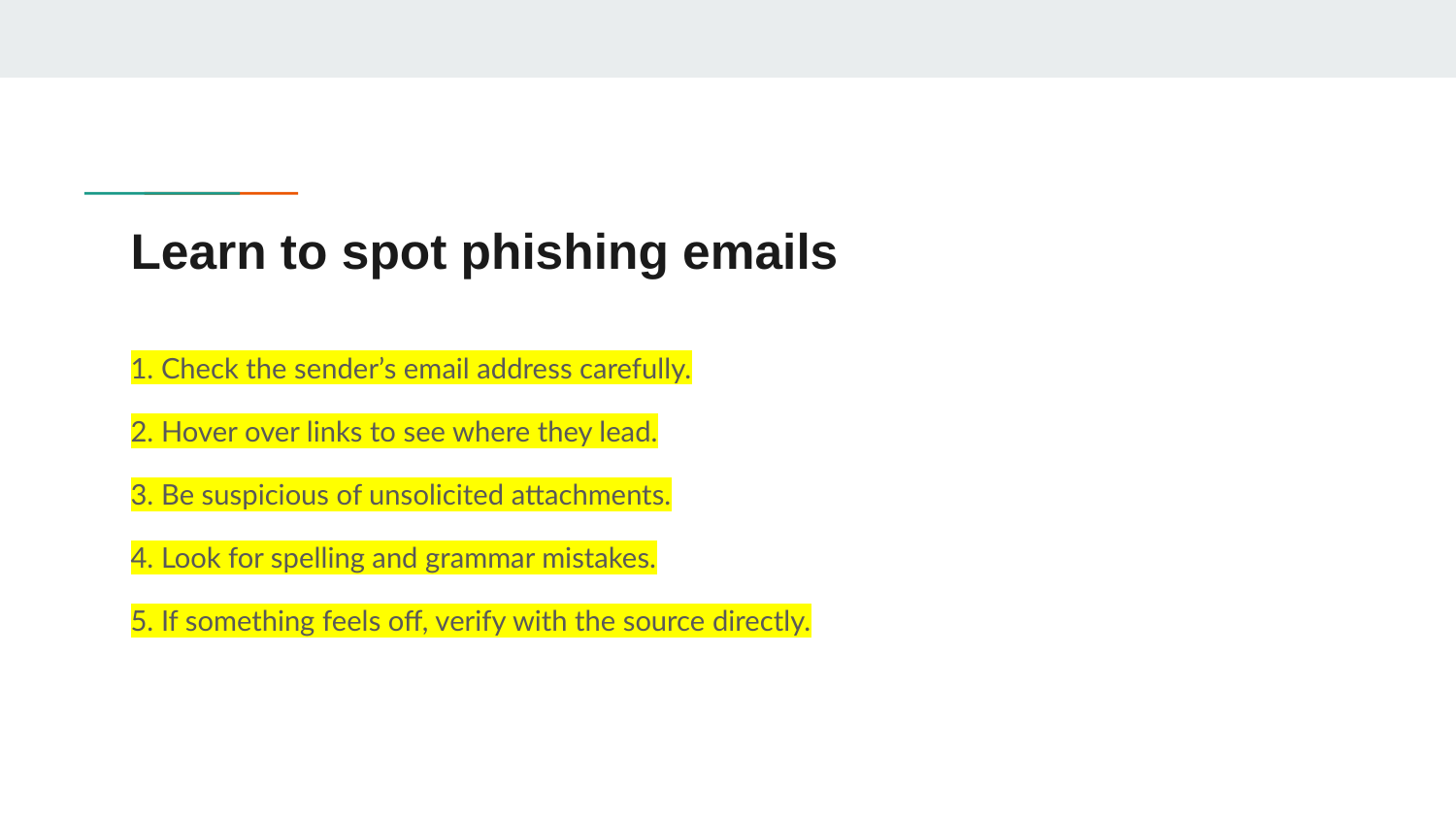

# Learn to spot phishing emails
1. Check the sender’s email address carefully.
2. Hover over links to see where they lead.
3. Be suspicious of unsolicited attachments.
4. Look for spelling and grammar mistakes.
5. If something feels off, verify with the source directly.